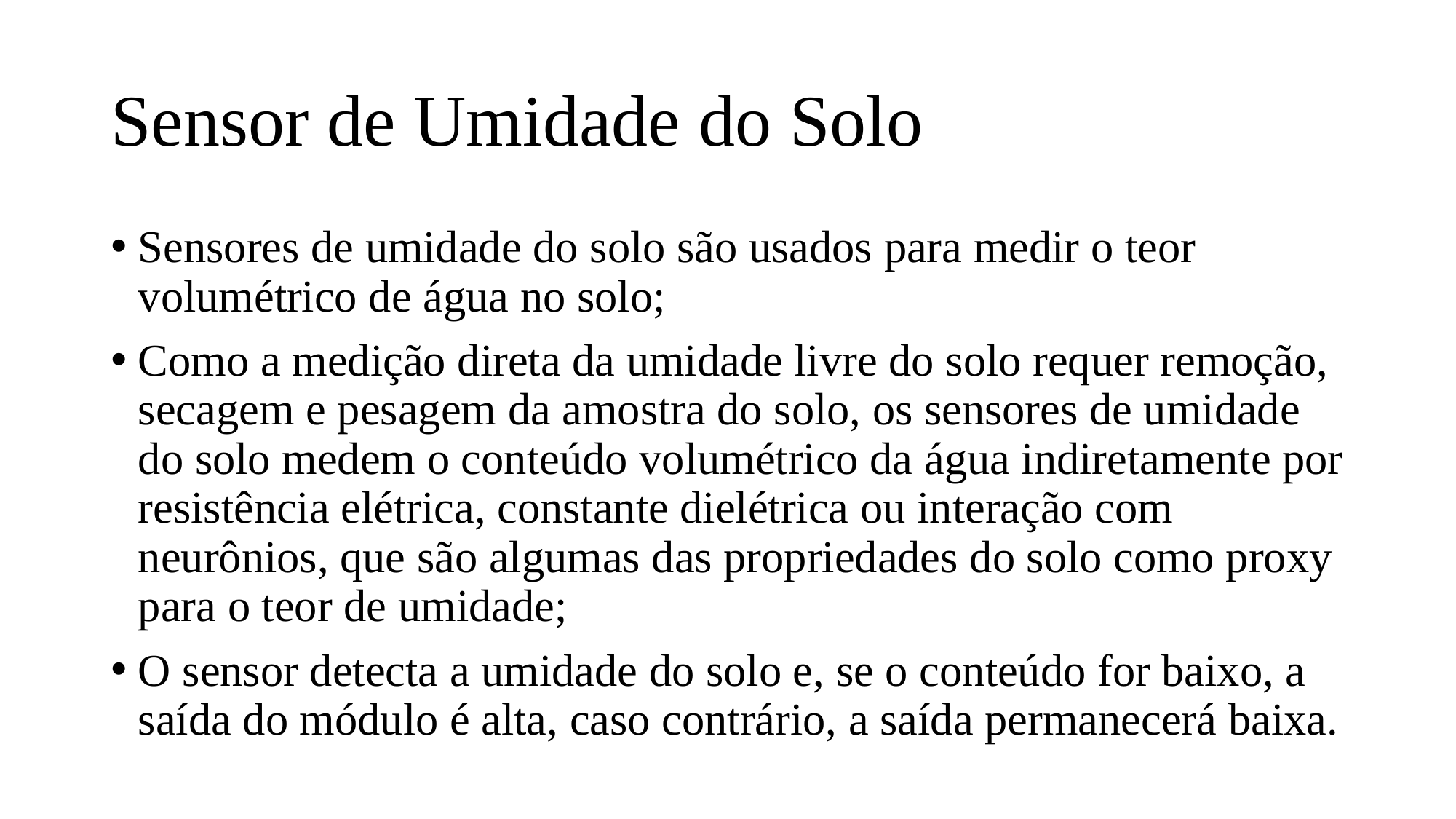

# Sensor de Umidade do Solo
Sensores de umidade do solo são usados para medir o teor volumétrico de água no solo;
Como a medição direta da umidade livre do solo requer remoção, secagem e pesagem da amostra do solo, os sensores de umidade do solo medem o conteúdo volumétrico da água indiretamente por resistência elétrica, constante dielétrica ou interação com neurônios, que são algumas das propriedades do solo como proxy para o teor de umidade;
O sensor detecta a umidade do solo e, se o conteúdo for baixo, a saída do módulo é alta, caso contrário, a saída permanecerá baixa.